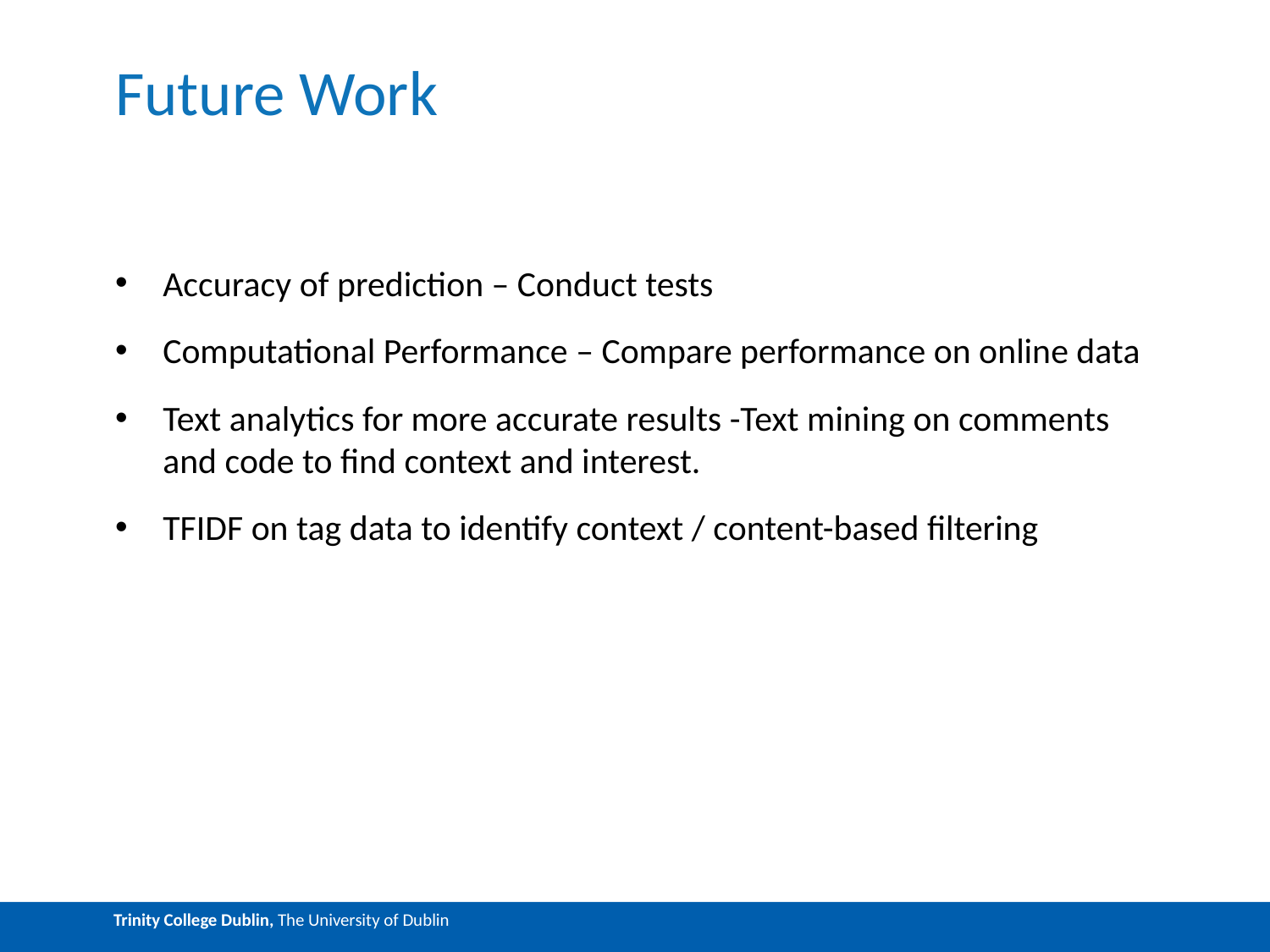

# Future Work

Accuracy of prediction – Conduct tests
Computational Performance – Compare performance on online data
Text analytics for more accurate results -Text mining on comments and code to find context and interest.
TFIDF on tag data to identify context / content-based filtering